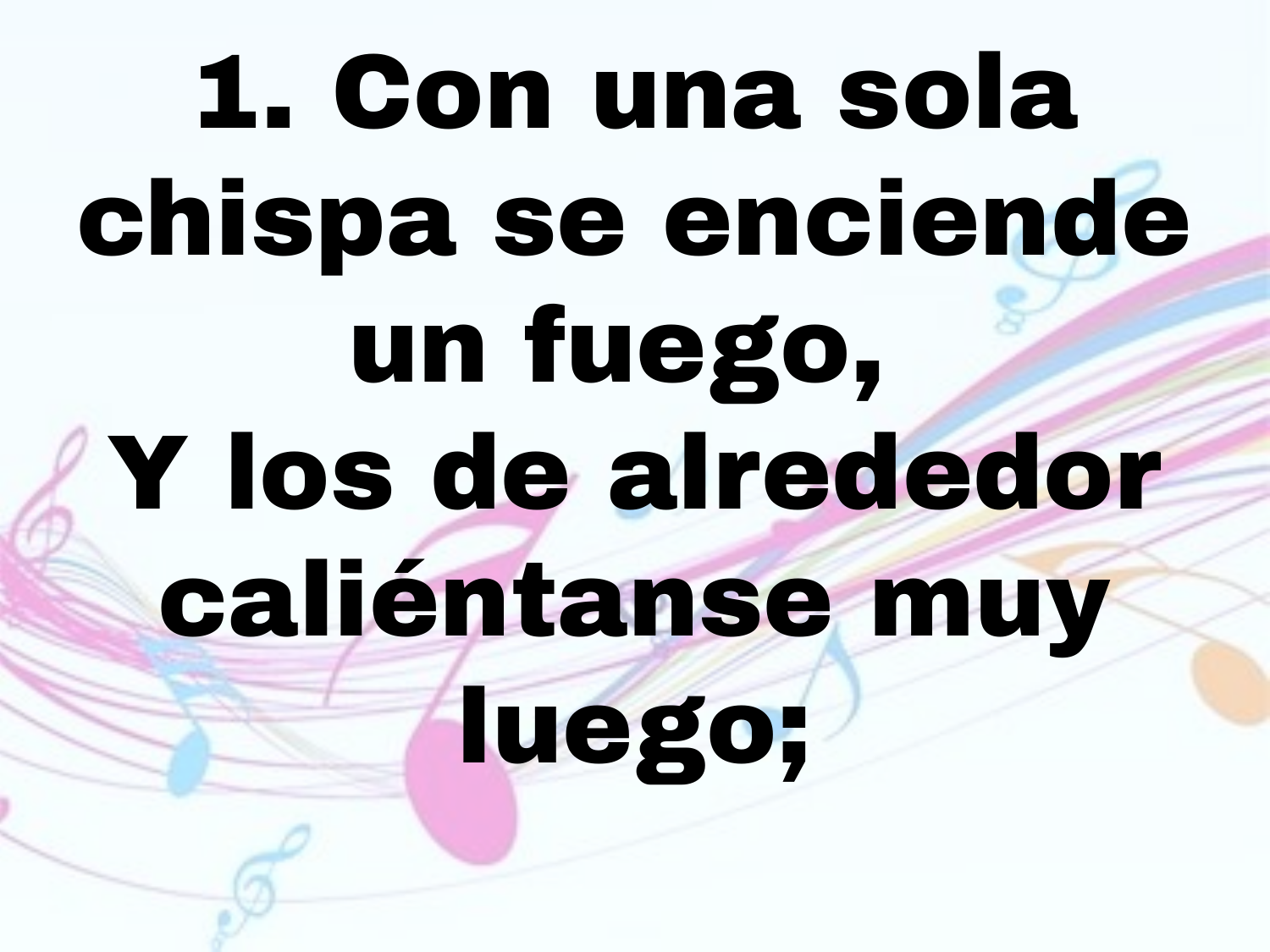

1. Con una sola chispa se enciende un fuego,
Y los de alrededor caliéntanse muy
luego;